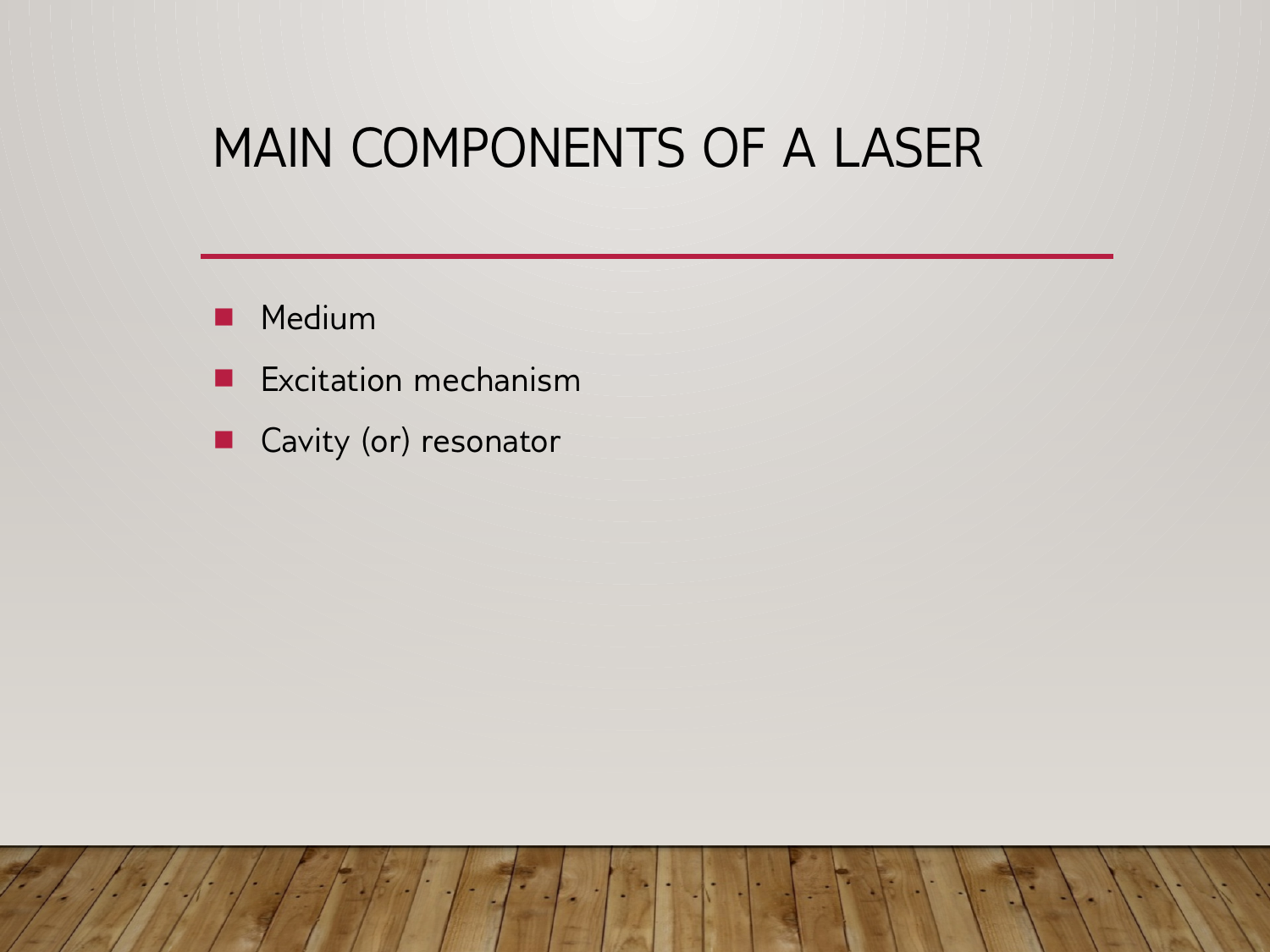

# Main components of a laser
Medium
Excitation mechanism
Cavity (or) resonator